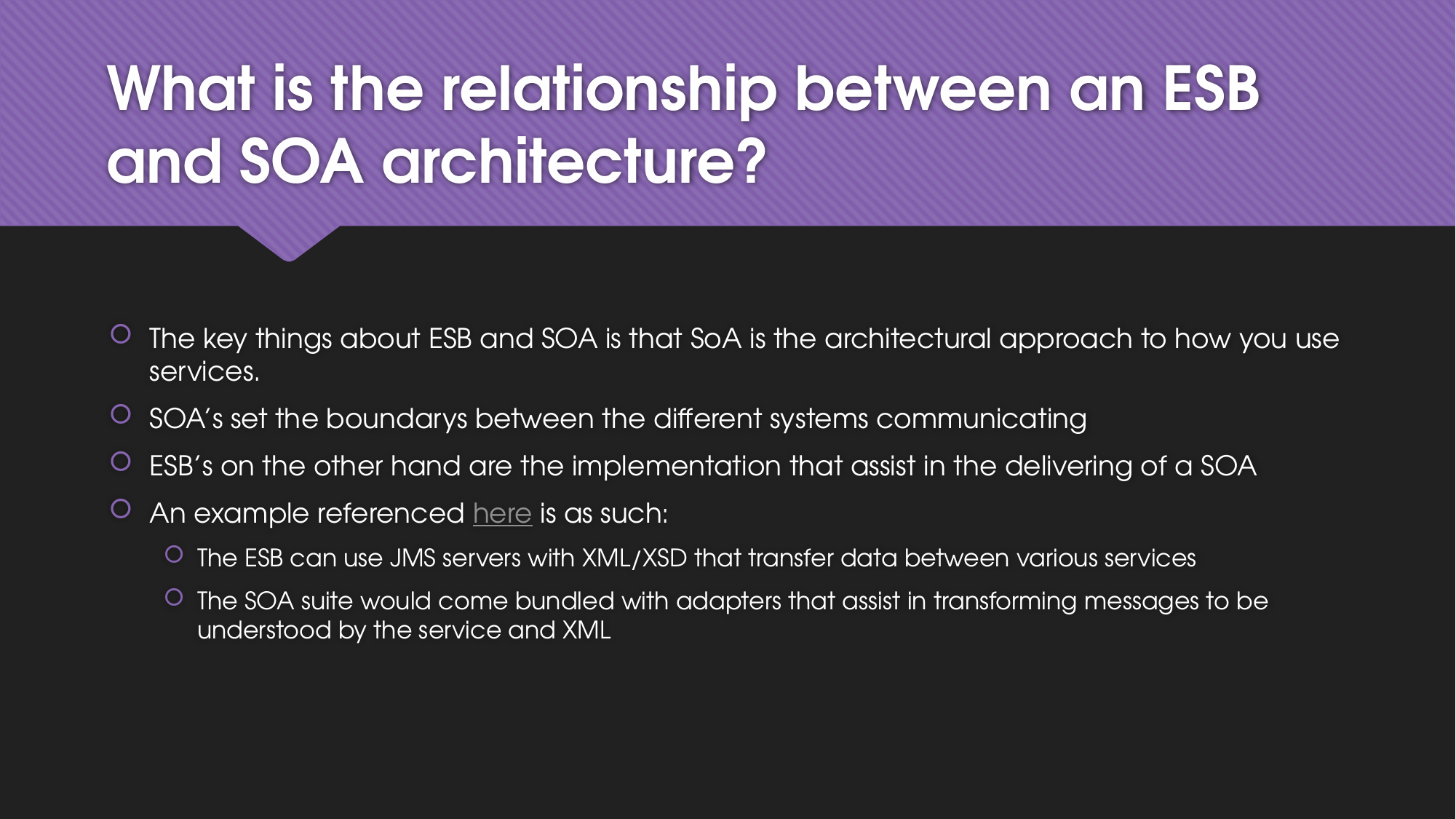

# What is the relationship between an ESB and SOA architecture?
The key things about ESB and SOA is that SoA is the architectural approach to how you use services.
SOA’s set the boundarys between the different systems communicating
ESB’s on the other hand are the implementation that assist in the delivering of a SOA
An example referenced here is as such:
The ESB can use JMS servers with XML/XSD that transfer data between various services
The SOA suite would come bundled with adapters that assist in transforming messages to be understood by the service and XML